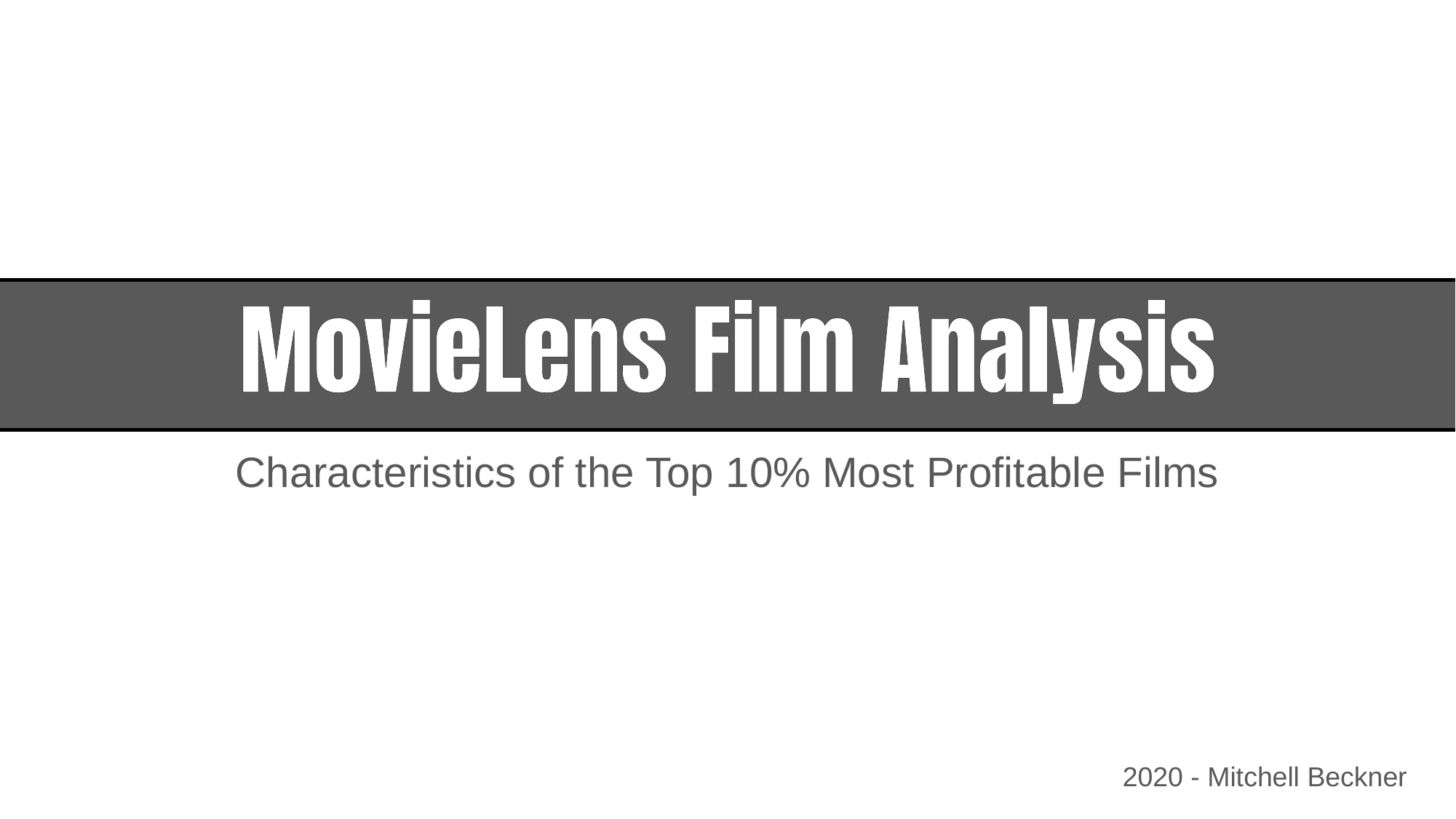

# MovieLens Film Analysis

Characteristics of the Top 10% Most Profitable Films
2020 - Mitchell Beckner